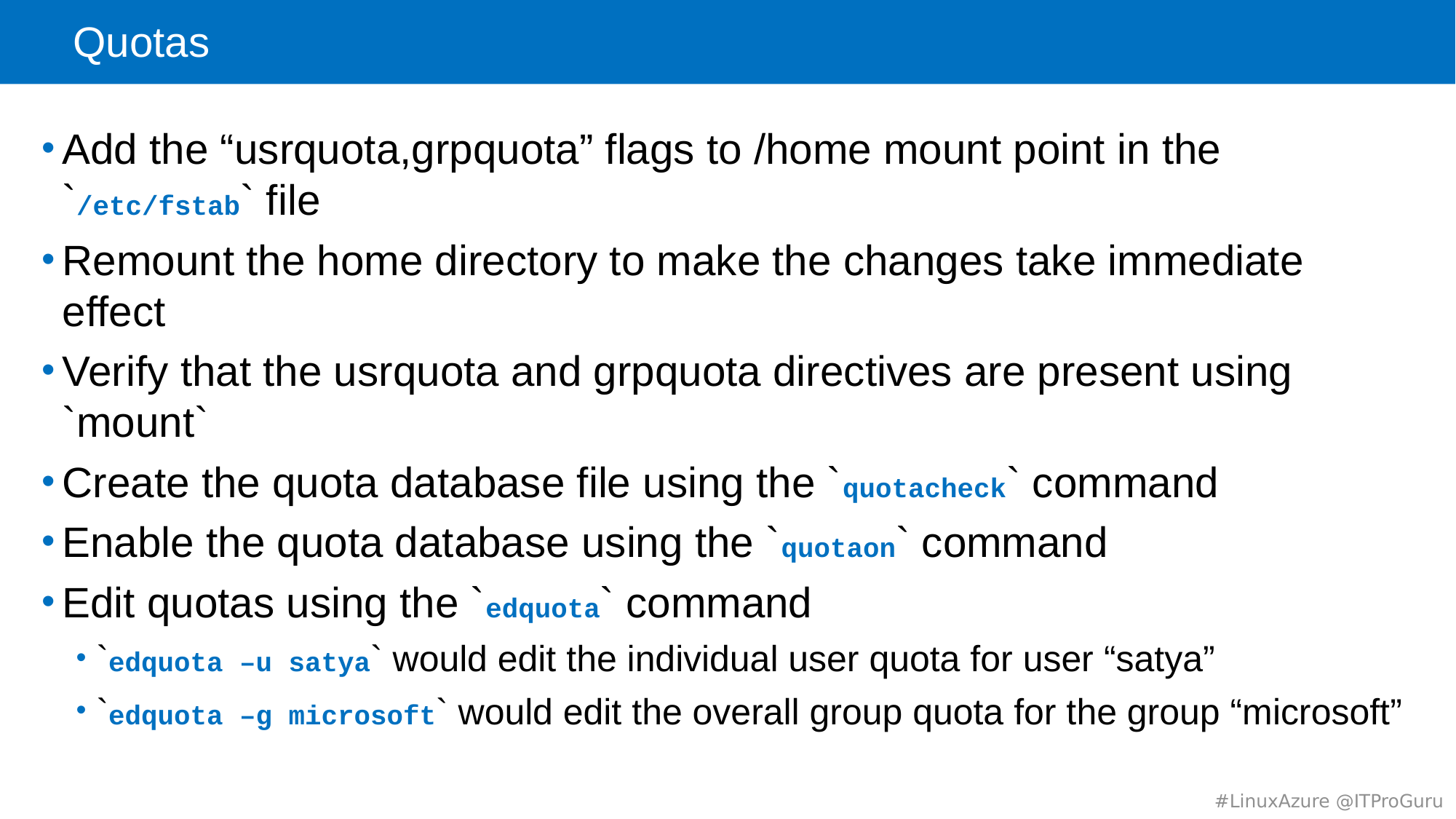

# Quotas
Add the “usrquota,grpquota” flags to /home mount point in the `/etc/fstab` file
Remount the home directory to make the changes take immediate effect
Verify that the usrquota and grpquota directives are present using `mount`
Create the quota database file using the `quotacheck` command
Enable the quota database using the `quotaon` command
Edit quotas using the `edquota` command
`edquota –u satya` would edit the individual user quota for user “satya”
`edquota –g microsoft` would edit the overall group quota for the group “microsoft”